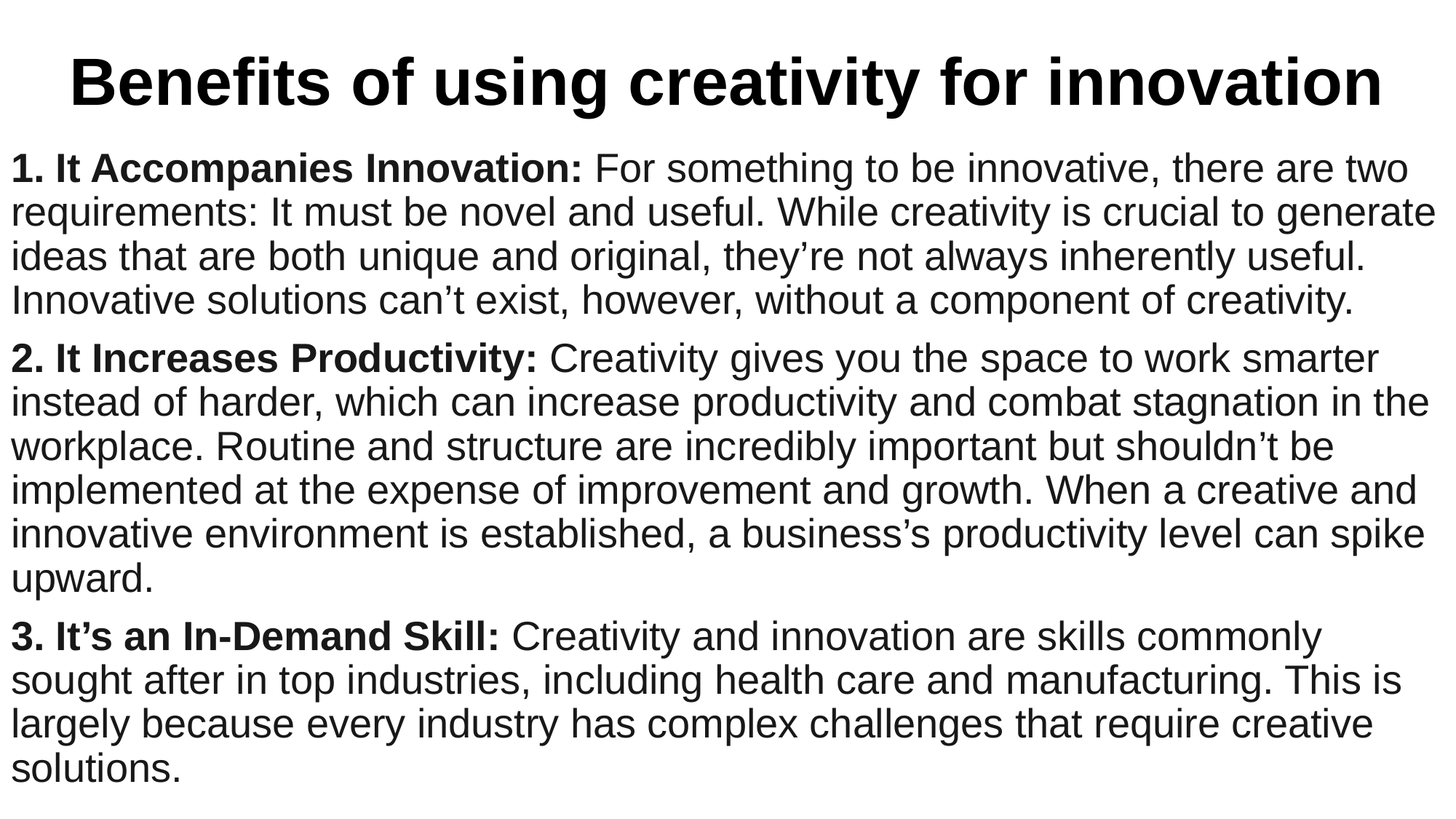

# Benefits of using creativity for innovation
1. It Accompanies Innovation: For something to be innovative, there are two requirements: It must be novel and useful. While creativity is crucial to generate ideas that are both unique and original, they’re not always inherently useful. Innovative solutions can’t exist, however, without a component of creativity.
2. It Increases Productivity: Creativity gives you the space to work smarter instead of harder, which can increase productivity and combat stagnation in the workplace. Routine and structure are incredibly important but shouldn’t be implemented at the expense of improvement and growth. When a creative and innovative environment is established, a business’s productivity level can spike upward.
3. It’s an In-Demand Skill: Creativity and innovation are skills commonly sought after in top industries, including health care and manufacturing. This is largely because every industry has complex challenges that require creative solutions.